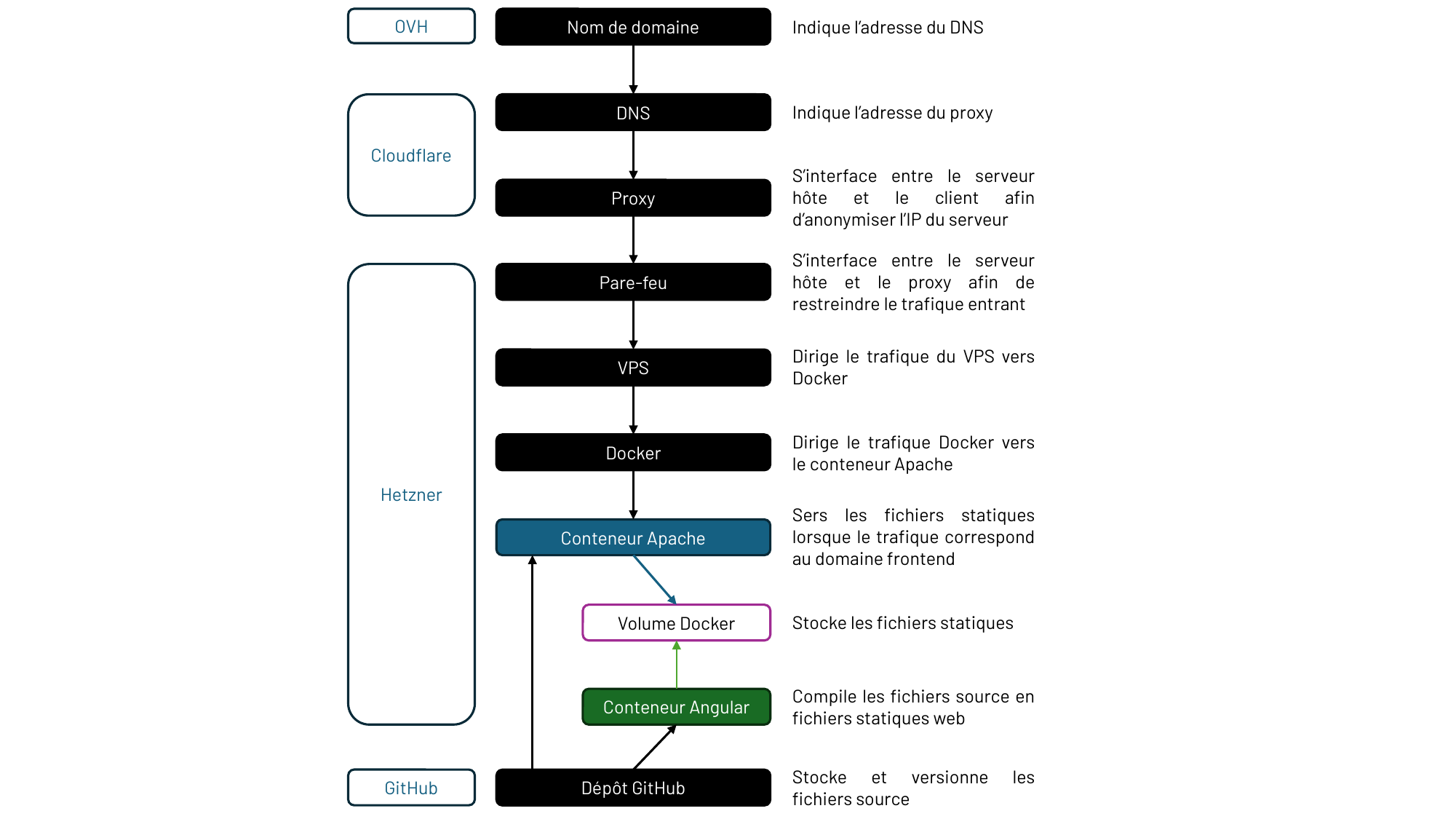

OVH
Nom de domaine
Indique l’adresse du DNS
Cloudflare
DNS
Indique l’adresse du proxy
S’interface entre le serveur hôte et le client afin d’anonymiser l’IP du serveur
Proxy
S’interface entre le serveur hôte et le proxy afin de restreindre le trafique entrant
Pare-feu
Hetzner
Dirige le trafique du VPS vers Docker
VPS
Dirige le trafique Docker vers le conteneur Apache
Docker
Sers les fichiers statiques lorsque le trafique correspond au domaine frontend
Conteneur Apache
Volume Docker
Stocke les fichiers statiques
Compile les fichiers source en fichiers statiques web
Conteneur Angular
Stocke et versionne les fichiers source
GitHub
Dépôt GitHub